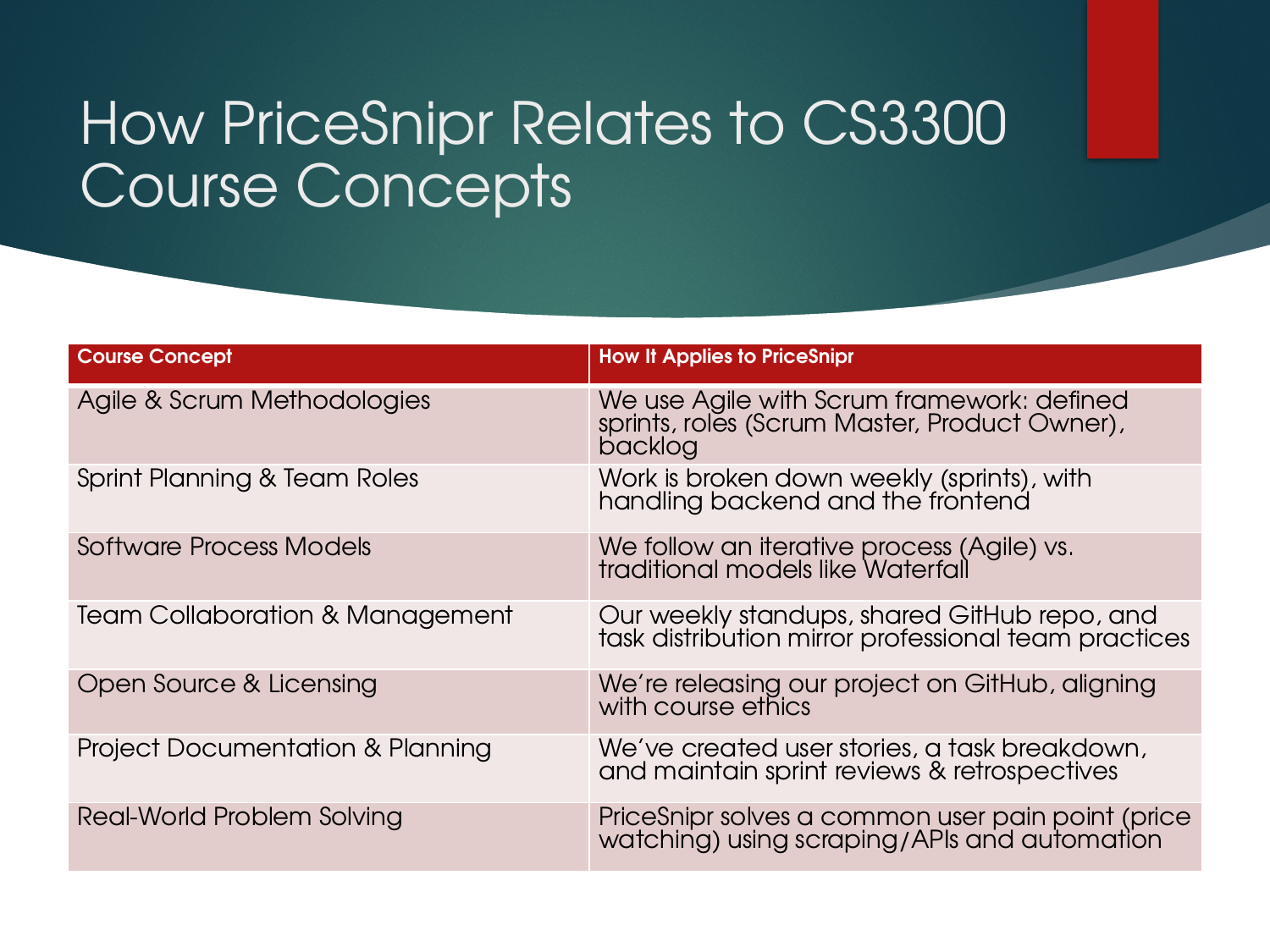

# How PriceSnipr Relates to CS3300 Course Concepts

| Course Concept | How It Applies to PriceSnipr |
| --- | --- |
| Agile & Scrum Methodologies | We use Agile with Scrum framework: defined sprints, roles (Scrum Master, Product Owner), backlog |
| Sprint Planning & Team Roles | Work is broken down weekly (sprints), with handling backend and the frontend |
| Software Process Models | We follow an iterative process (Agile) vs. traditional models like Waterfall |
| Team Collaboration & Management | Our weekly standups, shared GitHub repo, and task distribution mirror professional team practices |
| Open Source & Licensing | We’re releasing our project on GitHub, aligning with course ethics |
| Project Documentation & Planning | We’ve created user stories, a task breakdown, and maintain sprint reviews & retrospectives |
| Real-World Problem Solving | PriceSnipr solves a common user pain point (price watching) using scraping/APIs and automation |